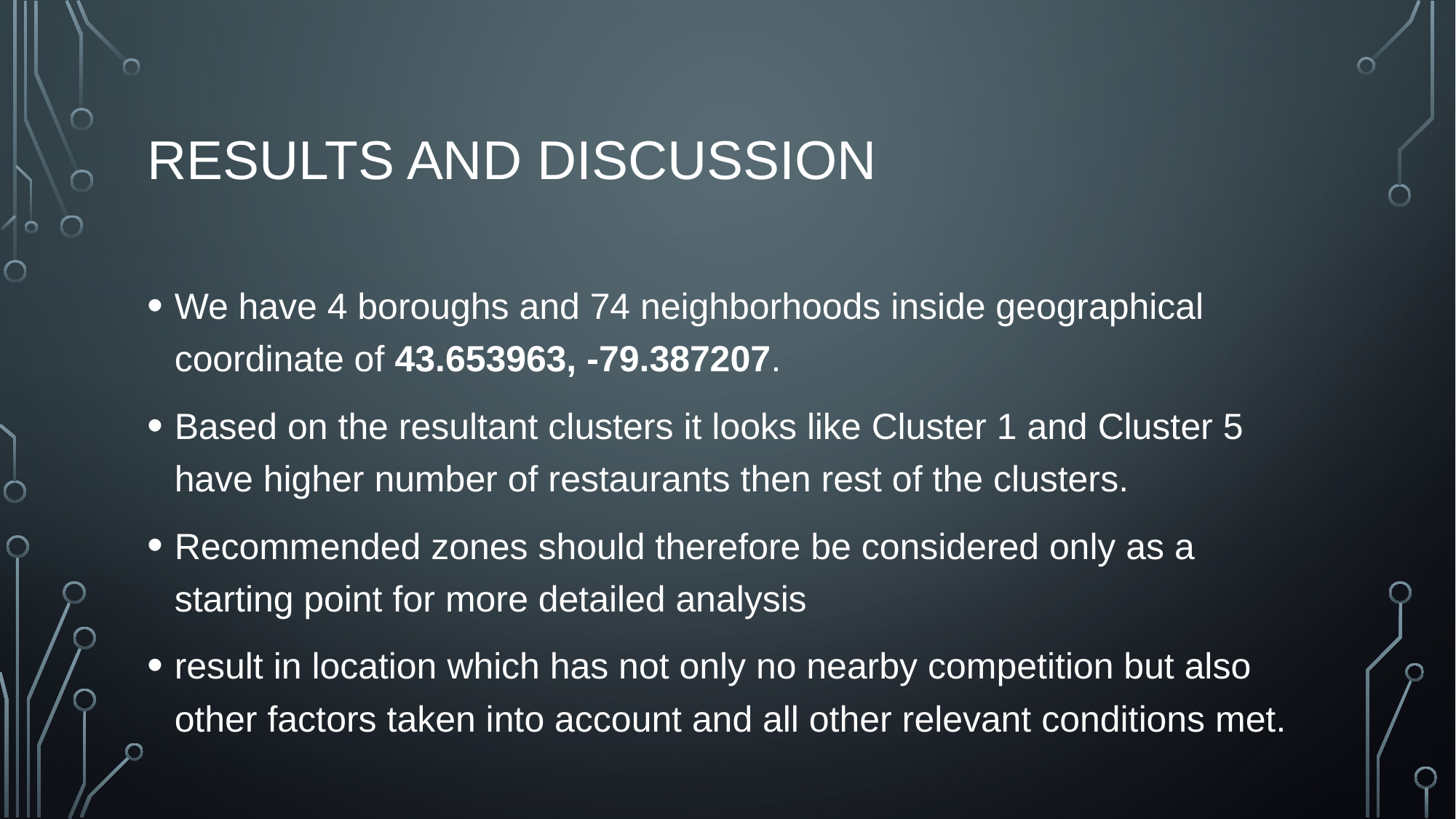

# Results and Discussion
We have 4 boroughs and 74 neighborhoods inside geographical coordinate of 43.653963, -79.387207.
Based on the resultant clusters it looks like Cluster 1 and Cluster 5 have higher number of restaurants then rest of the clusters.
Recommended zones should therefore be considered only as a starting point for more detailed analysis
result in location which has not only no nearby competition but also other factors taken into account and all other relevant conditions met.